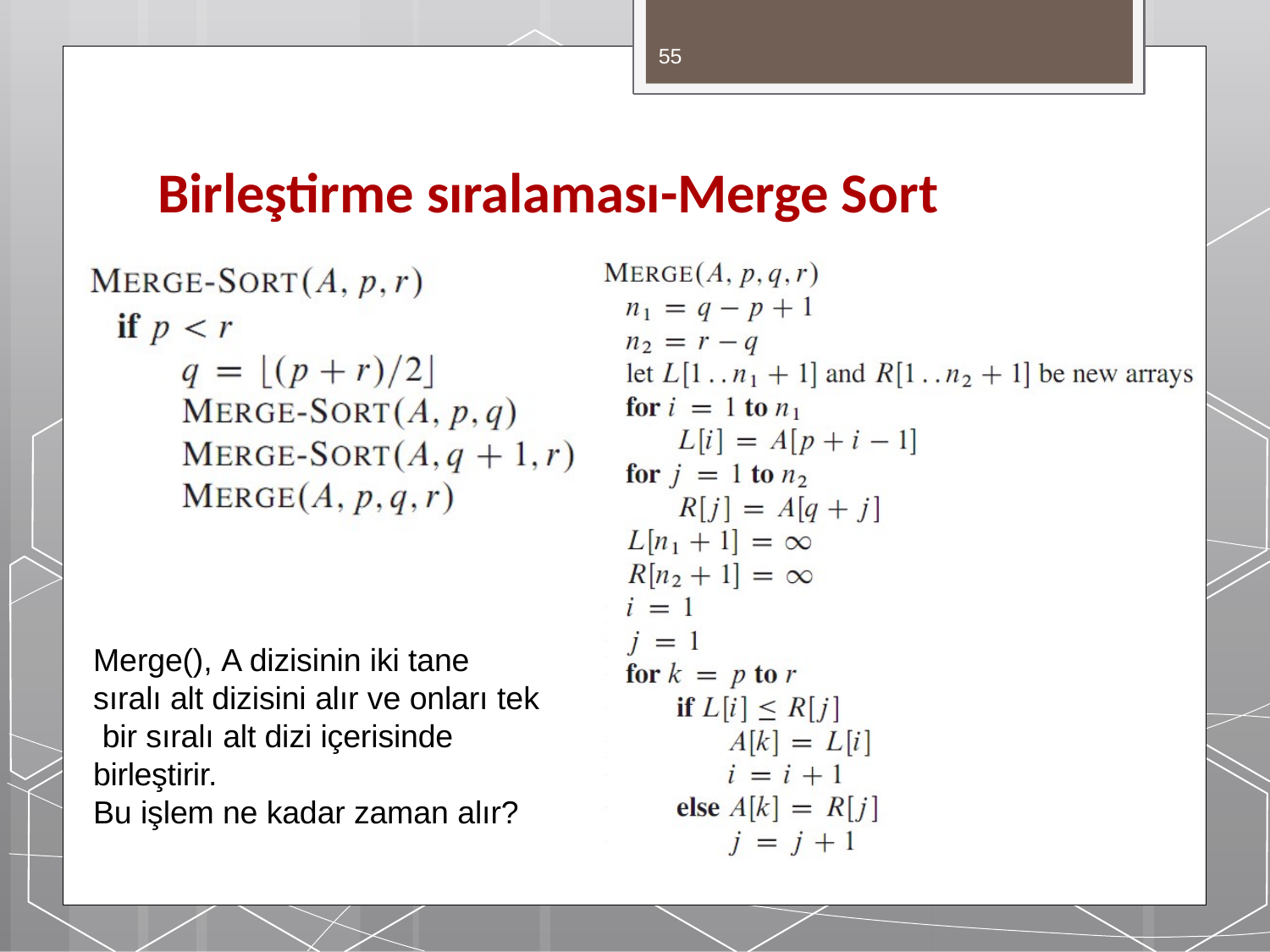

55
# Birleştirme sıralaması-Merge Sort

Merge(), A dizisinin iki tane  sıralı alt dizisini alır ve onları tek  bir sıralı alt dizi içerisinde  birleştirir.
Bu işlem ne kadar zaman alır?